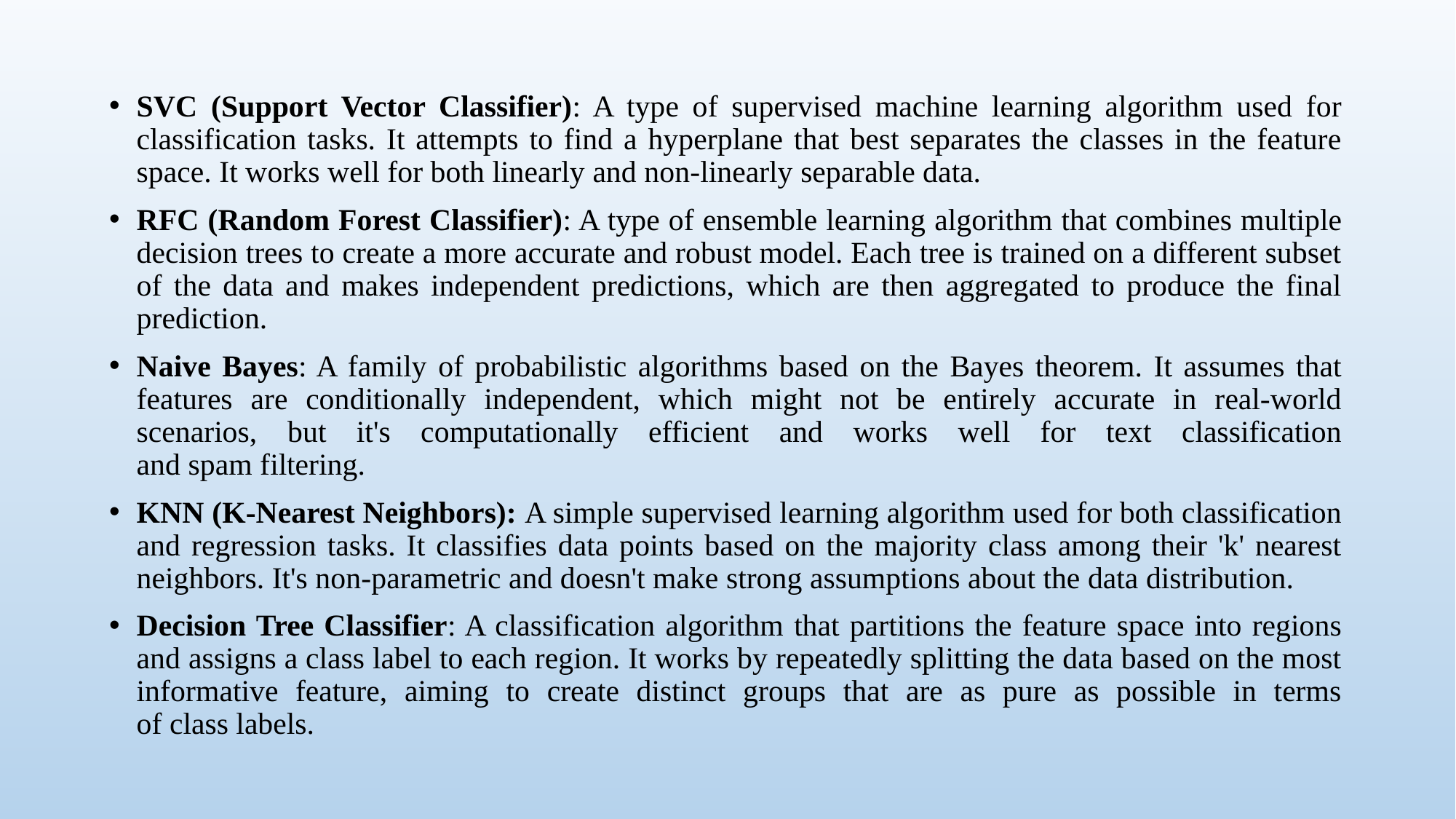

SVC (Support Vector Classifier): A type of supervised machine learning algorithm used for classification tasks. It attempts to find a hyperplane that best separates the classes in the feature space. It works well for both linearly and non-linearly separable data.
RFC (Random Forest Classifier): A type of ensemble learning algorithm that combines multiple decision trees to create a more accurate and robust model. Each tree is trained on a different subset of the data and makes independent predictions, which are then aggregated to produce the final prediction.
Naive Bayes: A family of probabilistic algorithms based on the Bayes theorem. It assumes that features are conditionally independent, which might not be entirely accurate in real-world scenarios, but it's computationally efficient and works well for text classification and spam filtering.
KNN (K-Nearest Neighbors): A simple supervised learning algorithm used for both classification and regression tasks. It classifies data points based on the majority class among their 'k' nearest neighbors. It's non-parametric and doesn't make strong assumptions about the data distribution.
Decision Tree Classifier: A classification algorithm that partitions the feature space into regions and assigns a class label to each region. It works by repeatedly splitting the data based on the most informative feature, aiming to create distinct groups that are as pure as possible in terms of class labels.